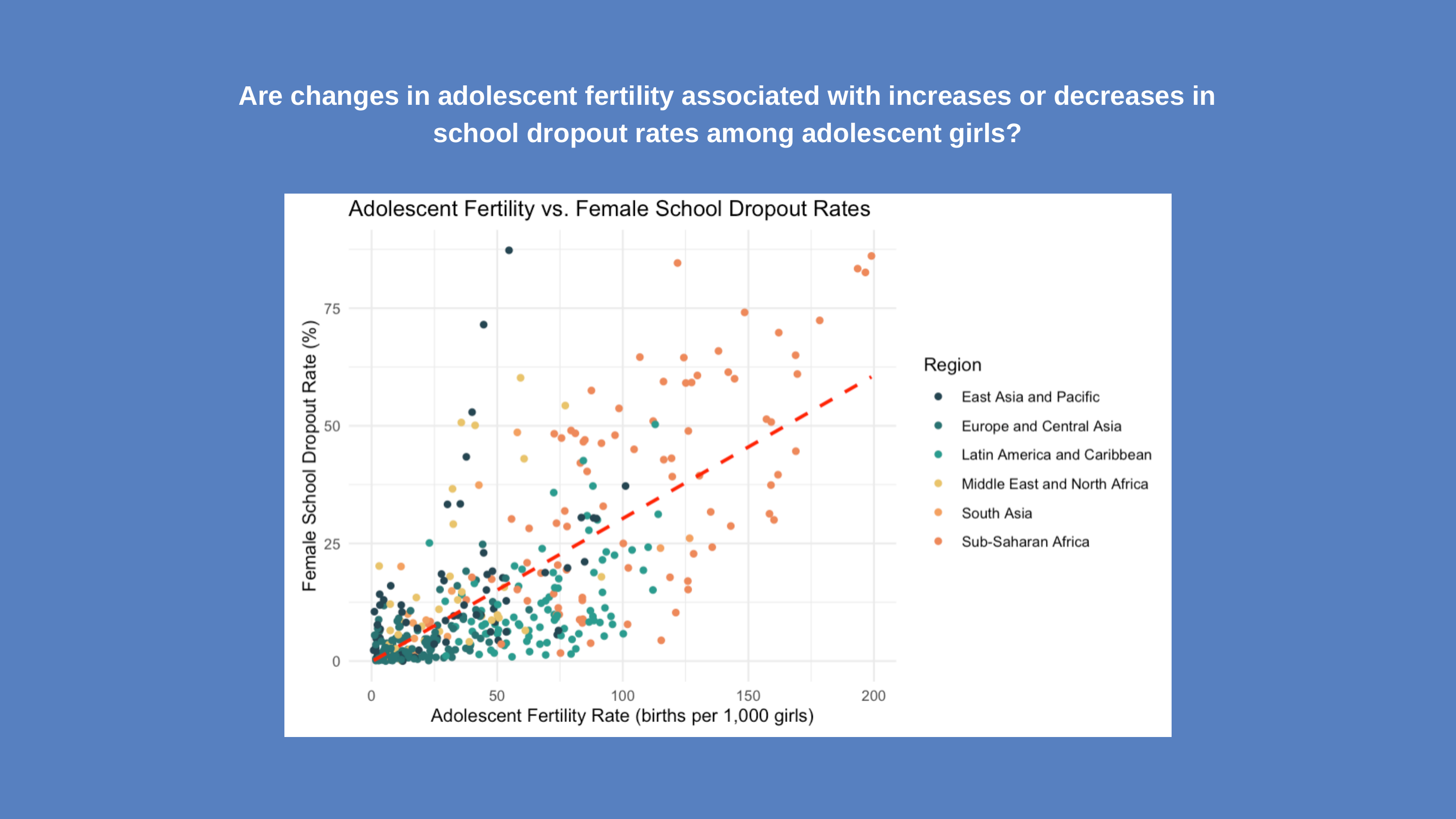

Are changes in adolescent fertility associated with increases or decreases in school dropout rates among adolescent girls?